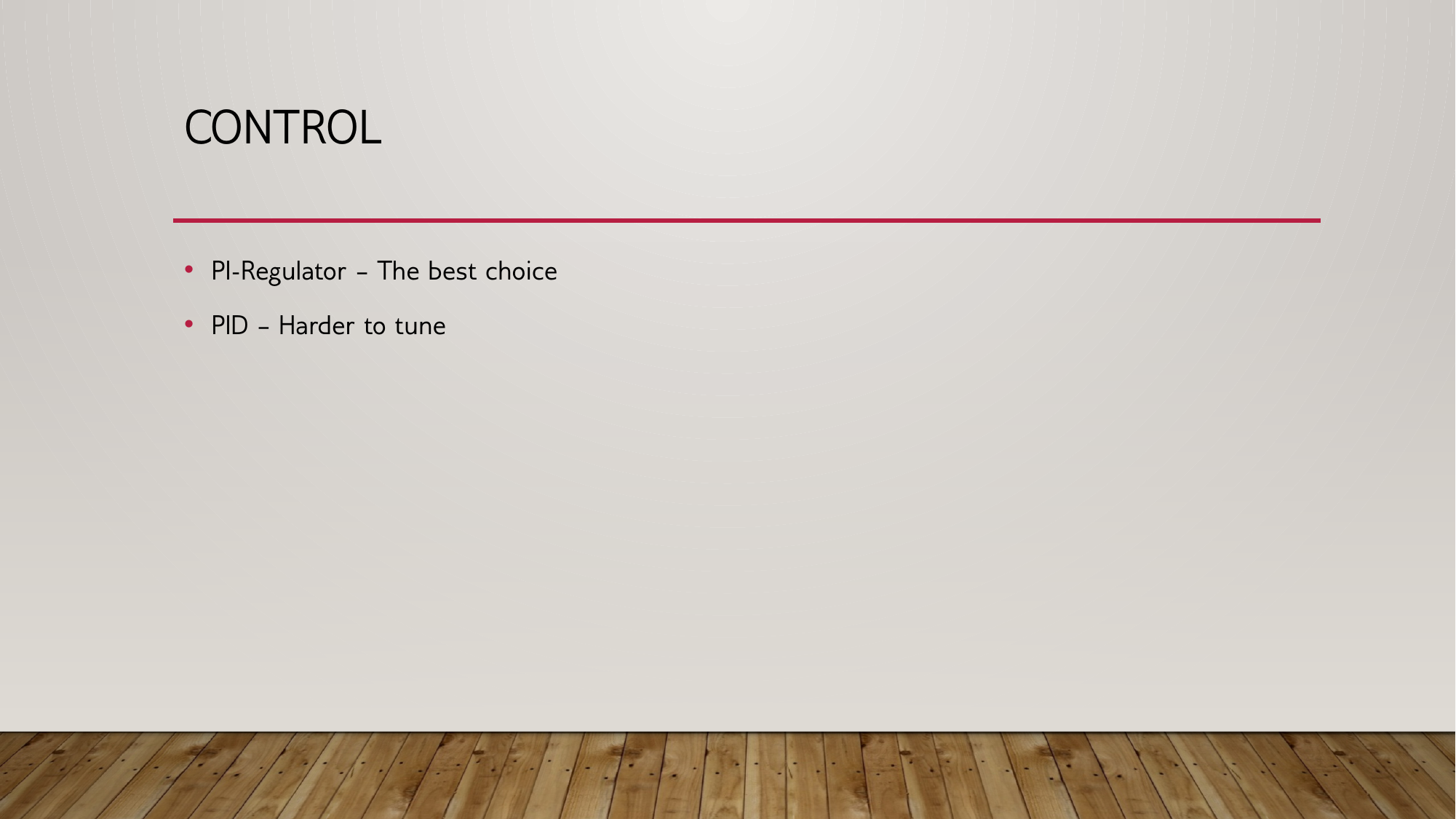

# Control
PI-Regulator – The best choice
PID – Harder to tune